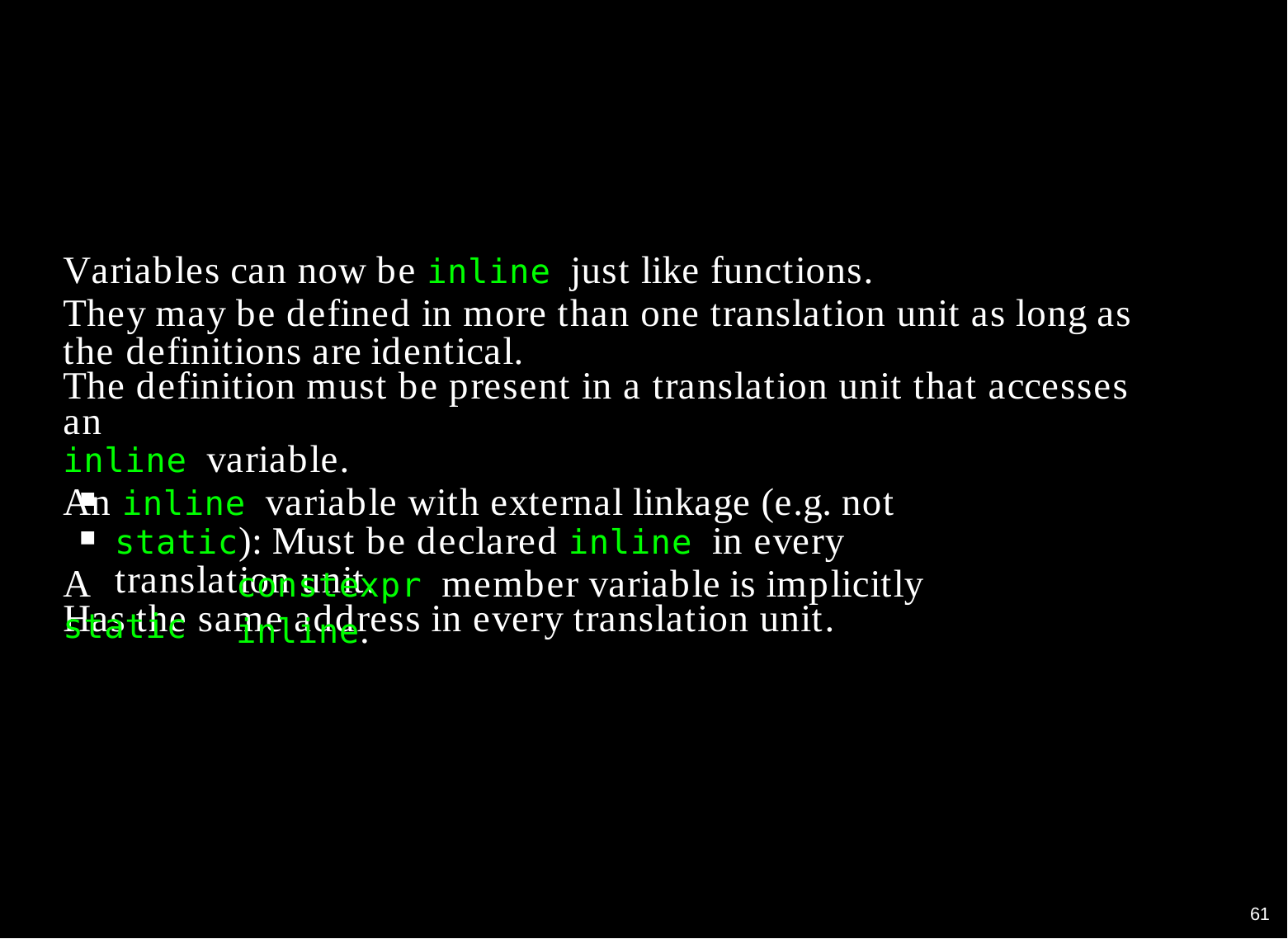

Variables can now be inline just like functions.
They may be defined in more than one translation unit as long as the definitions are identical.
The definition must be present in a translation unit that accesses an
inline variable.
An inline variable with external linkage (e.g. not static): Must be declared inline in every translation unit.
Has the same address in every translation unit.

A static
constexpr member variable is implicitly inline.

61